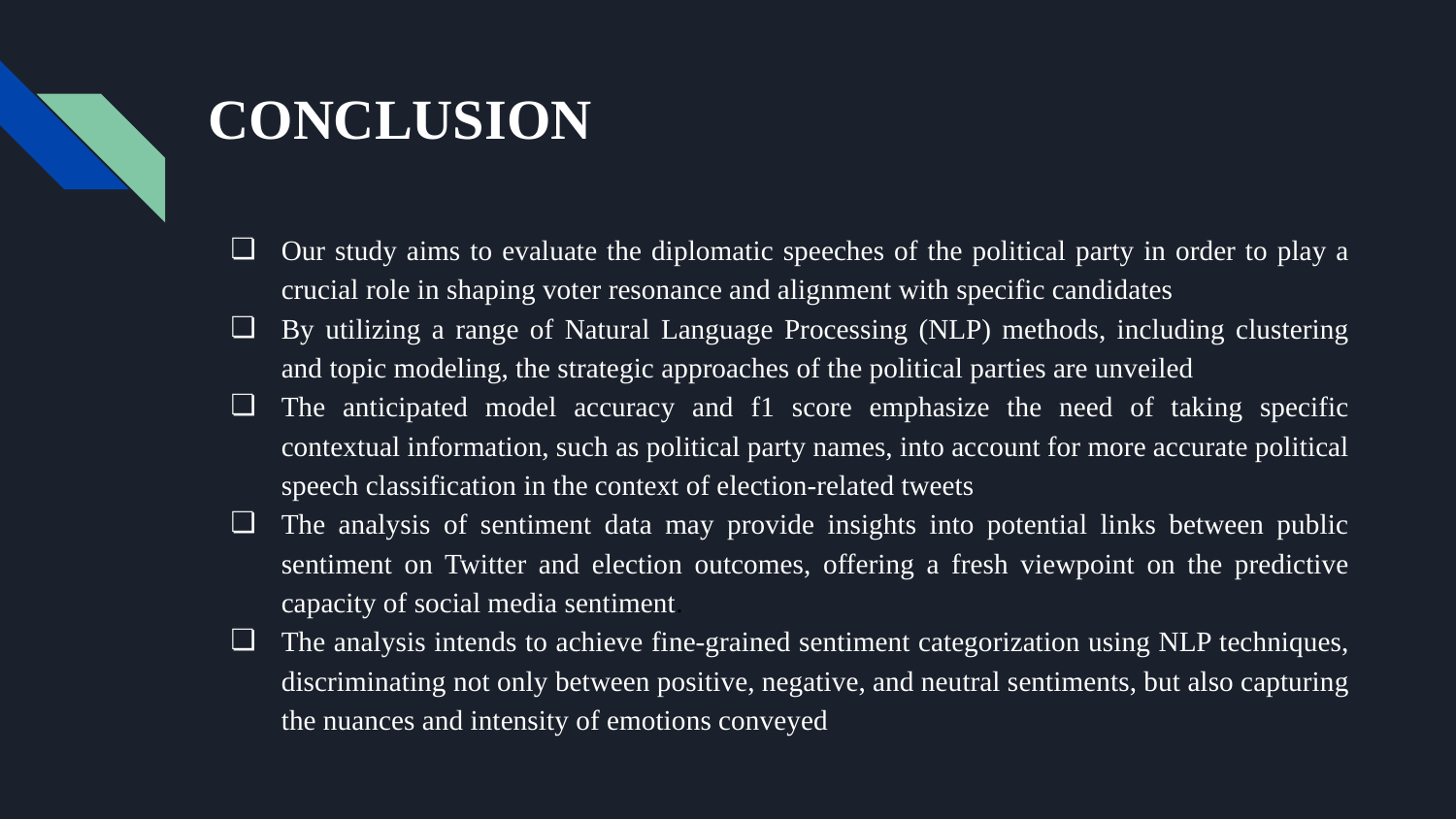

# CONCLUSION
Our study aims to evaluate the diplomatic speeches of the political party in order to play a crucial role in shaping voter resonance and alignment with specific candidates
By utilizing a range of Natural Language Processing (NLP) methods, including clustering and topic modeling, the strategic approaches of the political parties are unveiled
The anticipated model accuracy and f1 score emphasize the need of taking specific contextual information, such as political party names, into account for more accurate political speech classification in the context of election-related tweets
The analysis of sentiment data may provide insights into potential links between public sentiment on Twitter and election outcomes, offering a fresh viewpoint on the predictive capacity of social media sentiment.
The analysis intends to achieve fine-grained sentiment categorization using NLP techniques, discriminating not only between positive, negative, and neutral sentiments, but also capturing the nuances and intensity of emotions conveyed